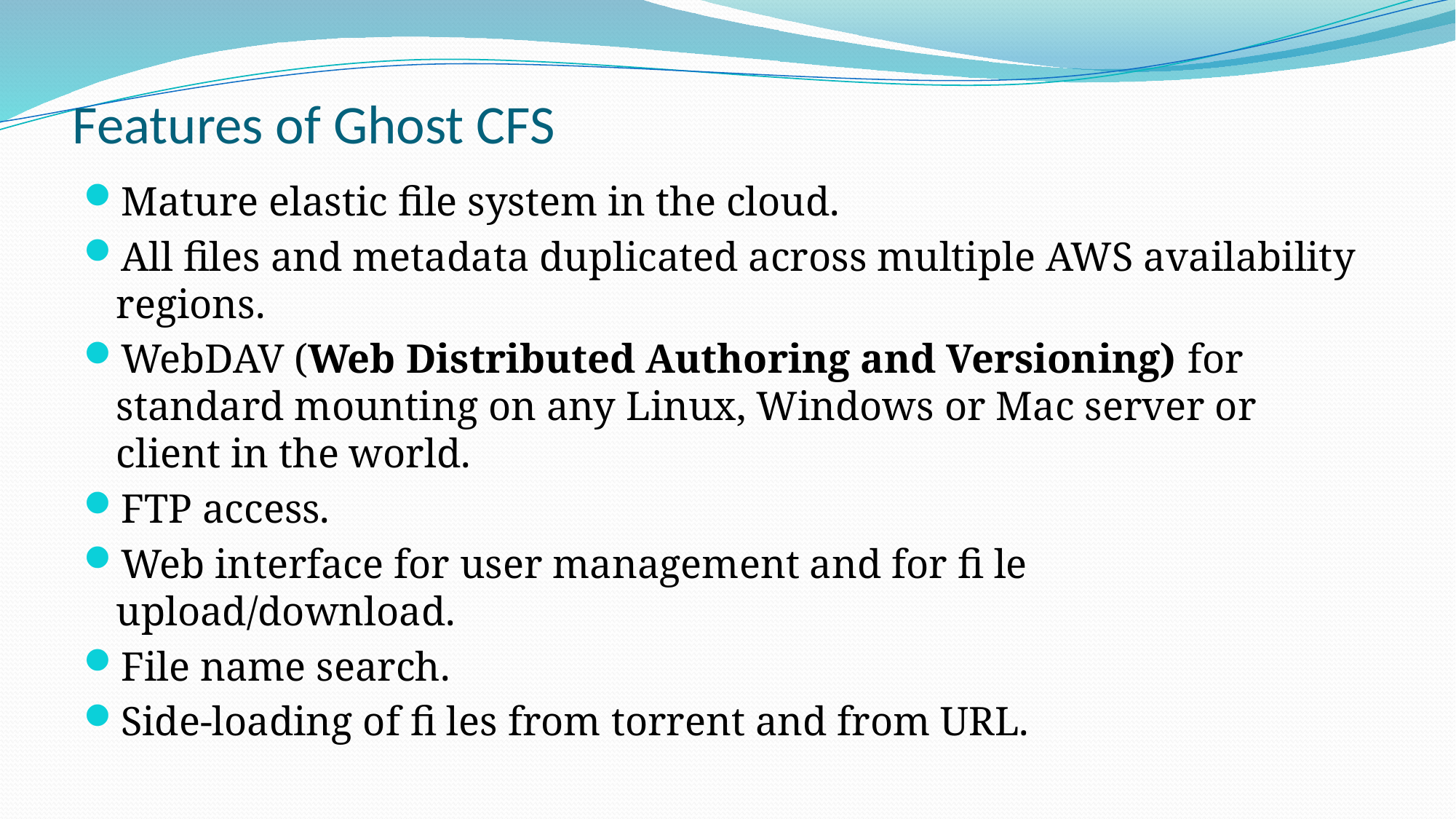

# Features of Ghost CFS
Mature elastic file system in the cloud.
All files and metadata duplicated across multiple AWS availability regions.
WebDAV (Web Distributed Authoring and Versioning) for standard mounting on any Linux, Windows or Mac server or client in the world.
FTP access.
Web interface for user management and for fi le upload/download.
File name search.
Side-loading of fi les from torrent and from URL.